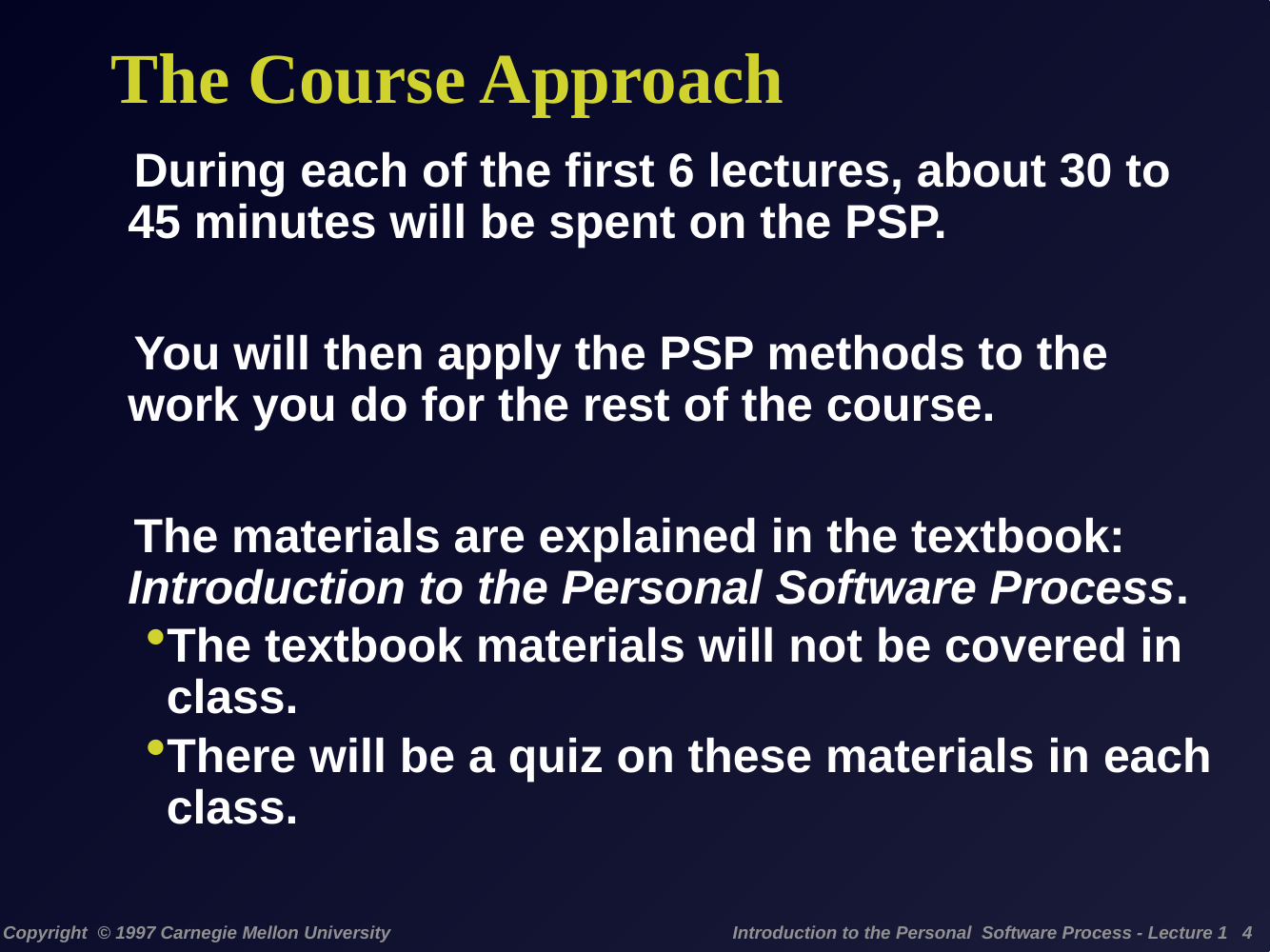

# The Course Approach
During each of the first 6 lectures, about 30 to 45 minutes will be spent on the PSP.

You will then apply the PSP methods to the work you do for the rest of the course.

The materials are explained in the textbook: Introduction to the Personal Software Process.
The textbook materials will not be covered in class.
There will be a quiz on these materials in each class.